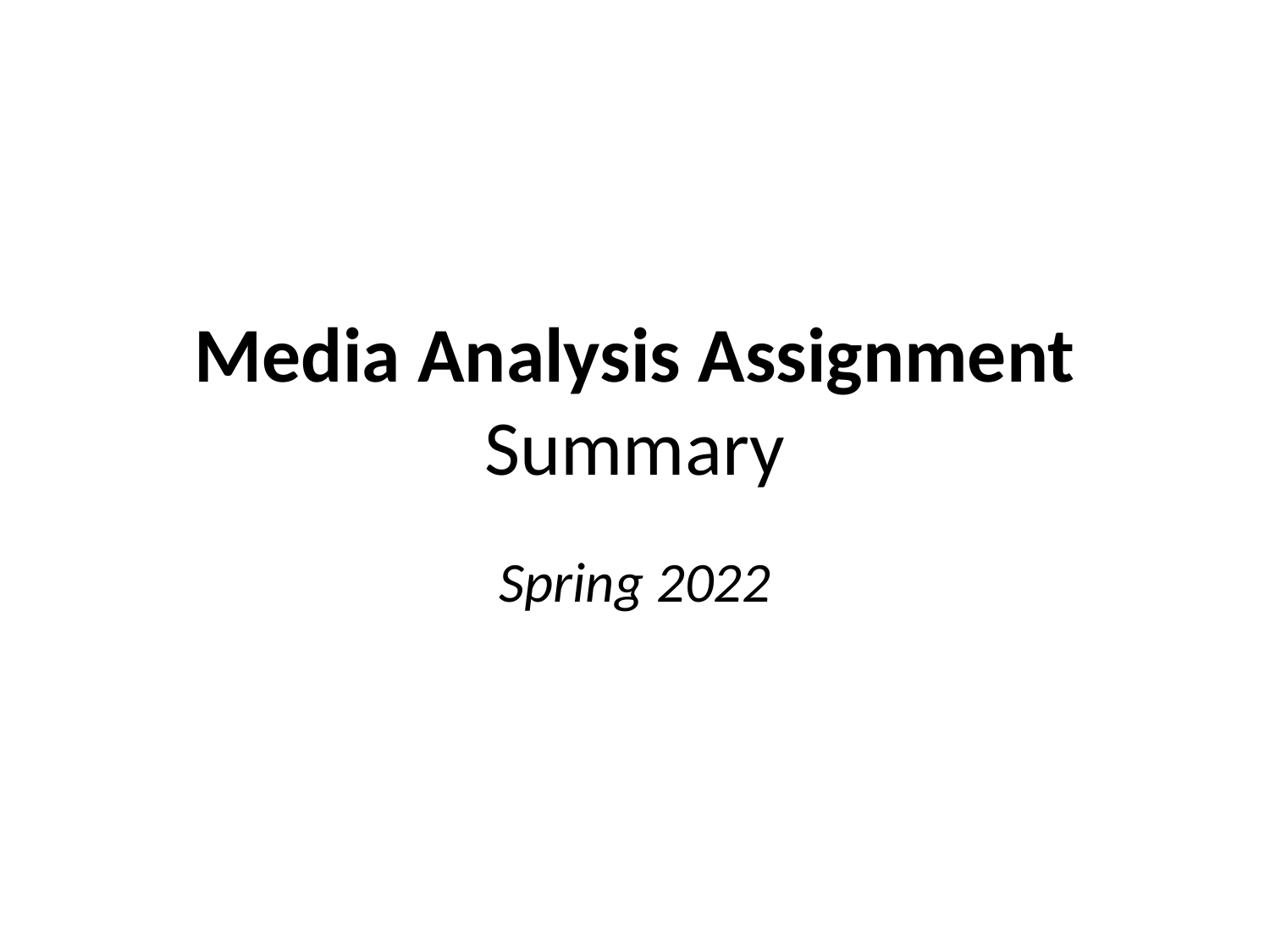

# Media Analysis Assignment Summary
Spring 2022